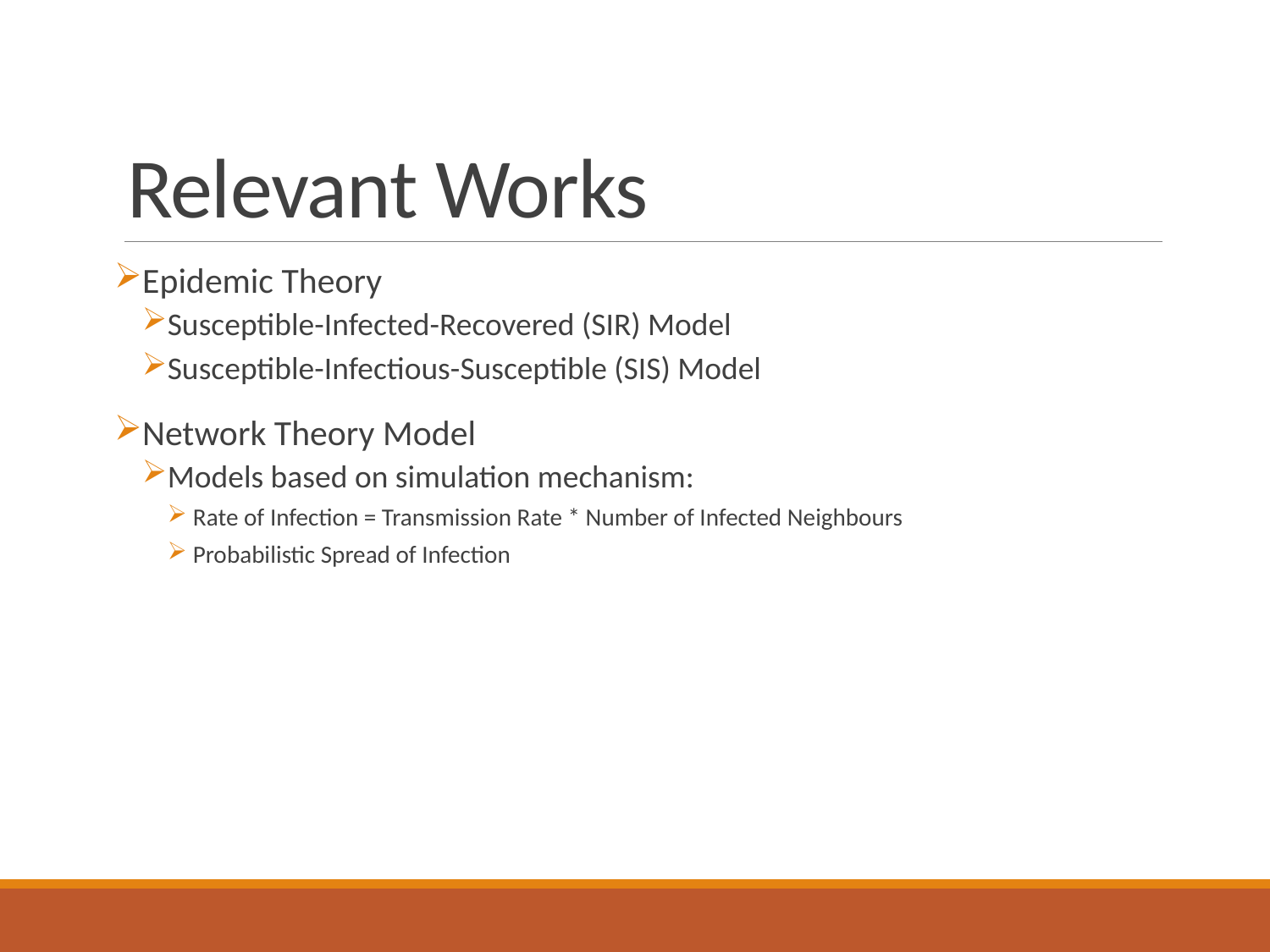

# Relevant Works
Epidemic Theory
Susceptible-Infected-Recovered (SIR) Model
Susceptible-Infectious-Susceptible (SIS) Model
Network Theory Model
Models based on simulation mechanism:
Rate of Infection = Transmission Rate * Number of Infected Neighbours
Probabilistic Spread of Infection